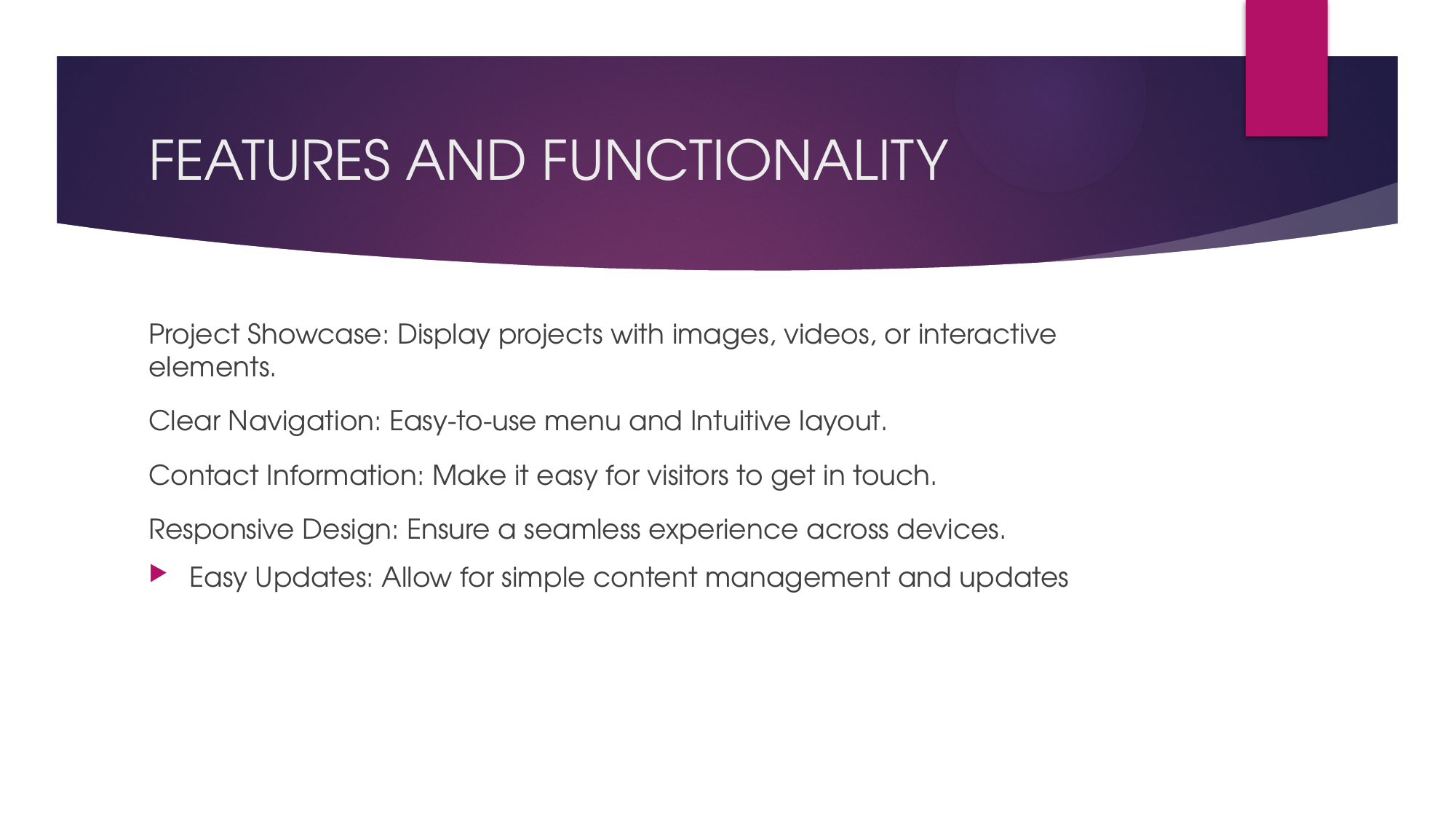

# FEATURES AND FUNCTIONALITY
Project Showcase: Display projects with images, videos, or interactive elements.
Clear Navigation: Easy-to-use menu and Intuitive layout.
Contact Information: Make it easy for visitors to get in touch.
Responsive Design: Ensure a seamless experience across devices.
Easy Updates: Allow for simple content management and updates